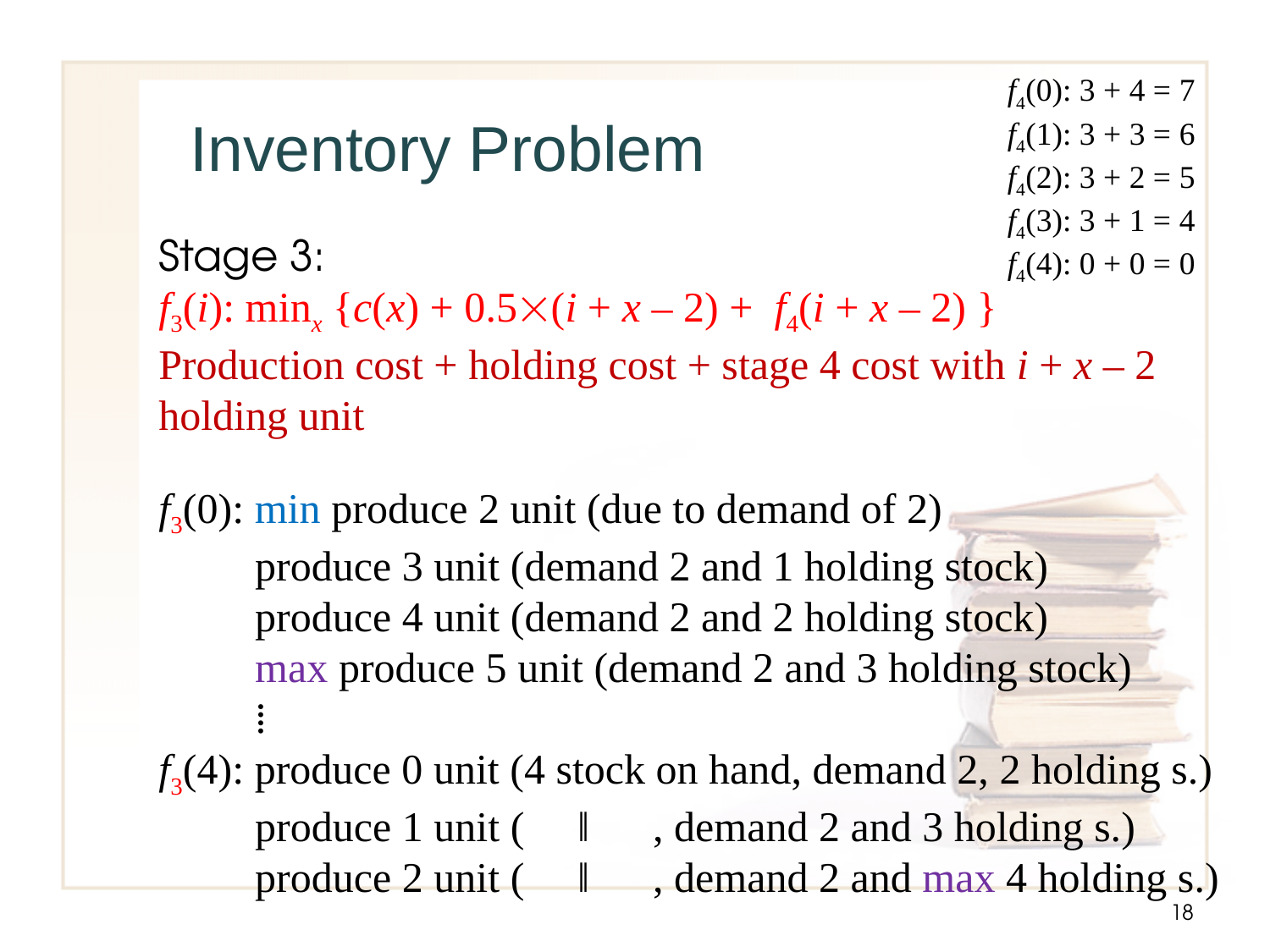

f4(0): 3 + 4 = 7
f4(1): 3 + 3 = 6
f4(2): 3 + 2 = 5
f4(3): 3 + 1 = 4
f4(4): 0 + 0 = 0
# Inventory Problem
Stage 3:
f3(i): minx {c(x) + 0.5×(i + x – 2) +  f4(i + x – 2) }
Production cost + holding cost + stage 4 cost with i + x – 2 holding unit

f3(0): min produce 2 unit (due to demand of 2)
produce 3 unit (demand 2 and 1 holding stock)
produce 4 unit (demand 2 and 2 holding stock)
max produce 5 unit (demand 2 and 3 holding stock)
⁞
f3(4): produce 0 unit (4 stock on hand, demand 2, 2 holding s.)
produce 1 unit (     ‖      , demand 2 and 3 holding s.)
produce 2 unit (     ‖      , demand 2 and max 4 holding s.)

18